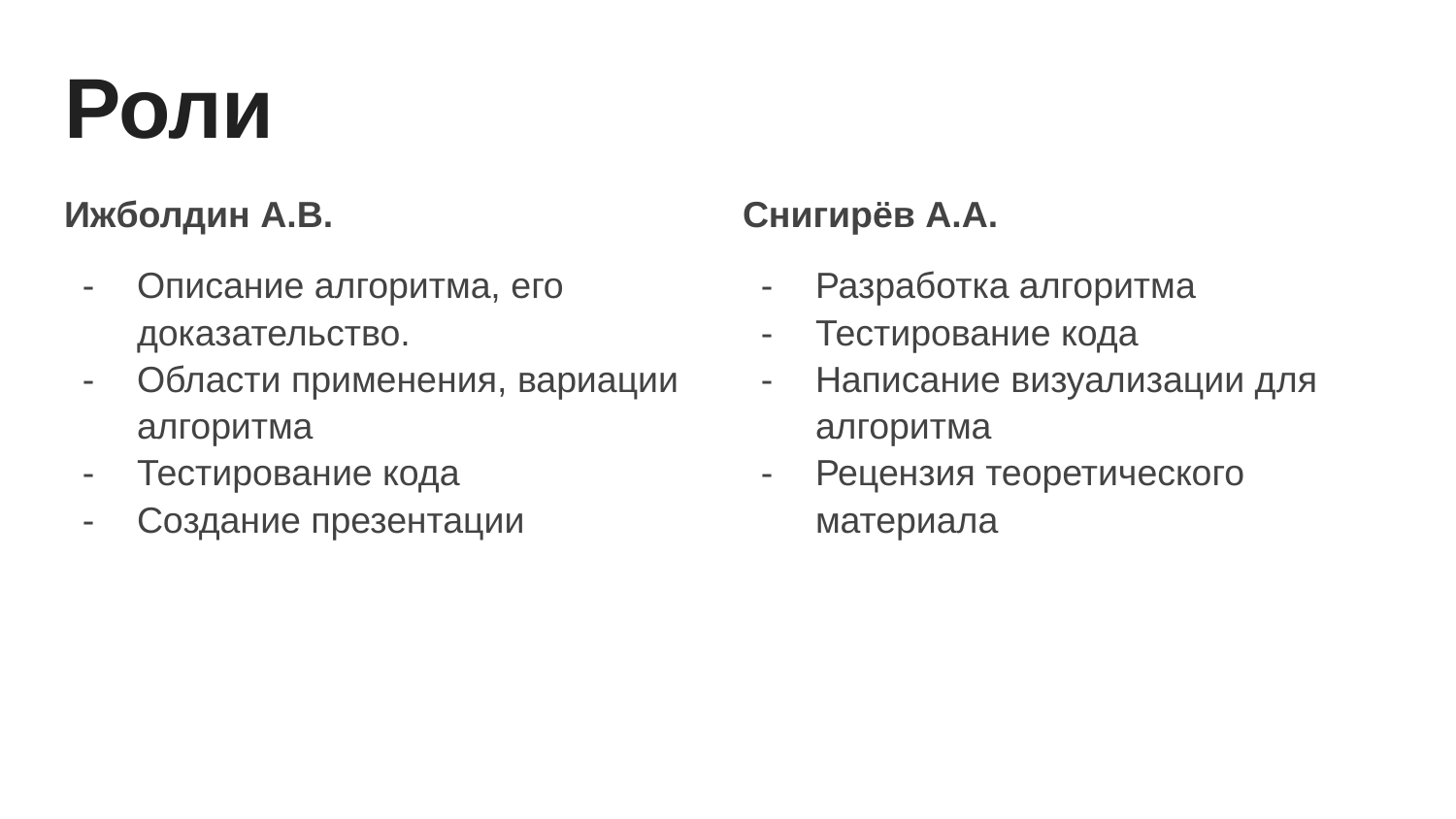

# Роли
Ижболдин А.В.
Описание алгоритма, его доказательство.
Области применения, вариации алгоритма
Тестирование кода
Создание презентации
Снигирёв А.А.
Разработка алгоритма
Тестирование кода
Написание визуализации для алгоритма
Рецензия теоретического материала